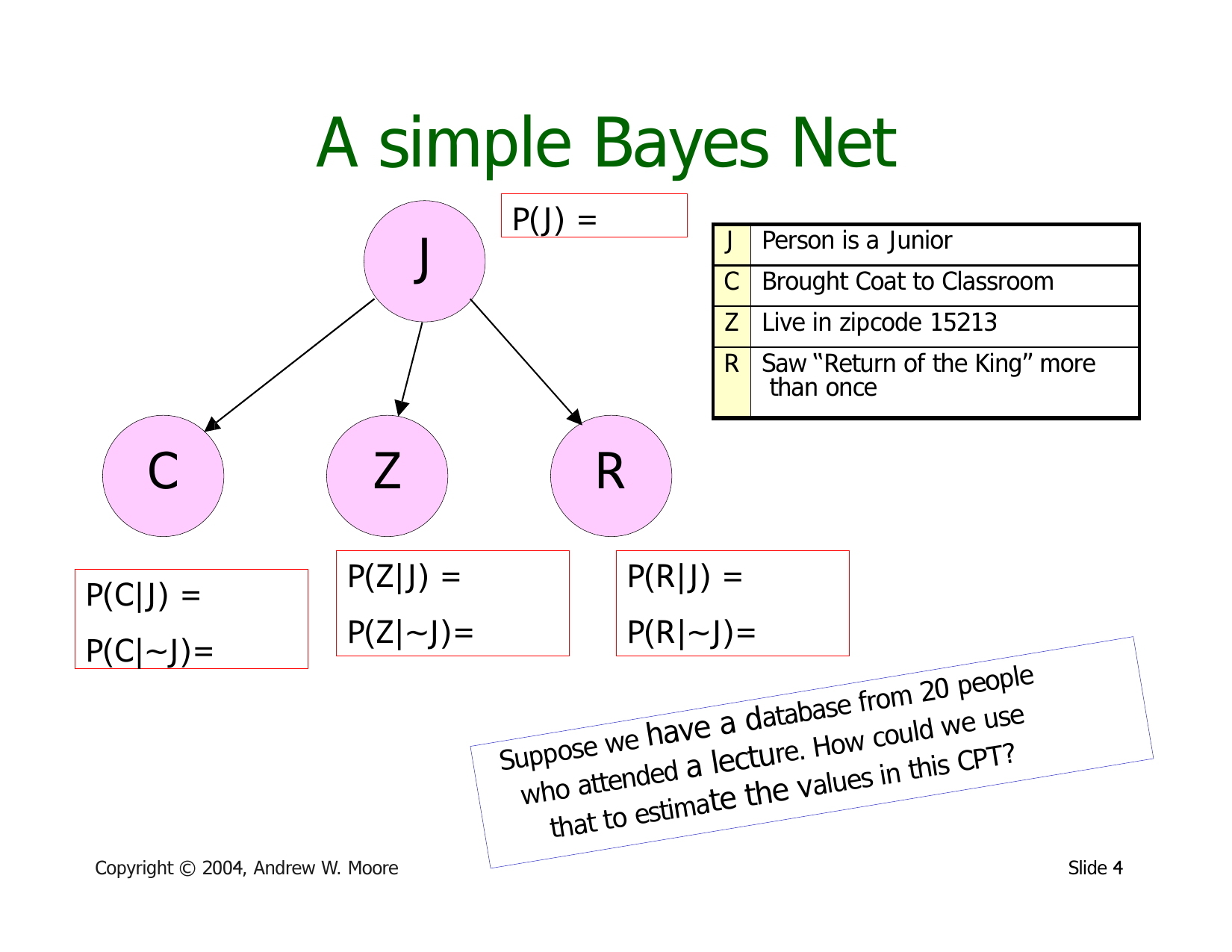

# A simple Bayes Net
P(J) =

J
| J | Person is a Junior |
| --- | --- |
| C | Brought Coat to Classroom |
| Z | Live in zipcode 15213 |
| R | Saw “Return of the King” more than once |

C
Z
R
P(Z|J) =  P(Z|~J)=
P(R|J) =  P(R|~J)=

P(C|J) =
P(C|~J)=

Suppose we have a database from 20 people
who attended a lecture. How could we use
that to estimate the values in this CPT?
Copyright © 2004, Andrew W. Moore
Slide 4